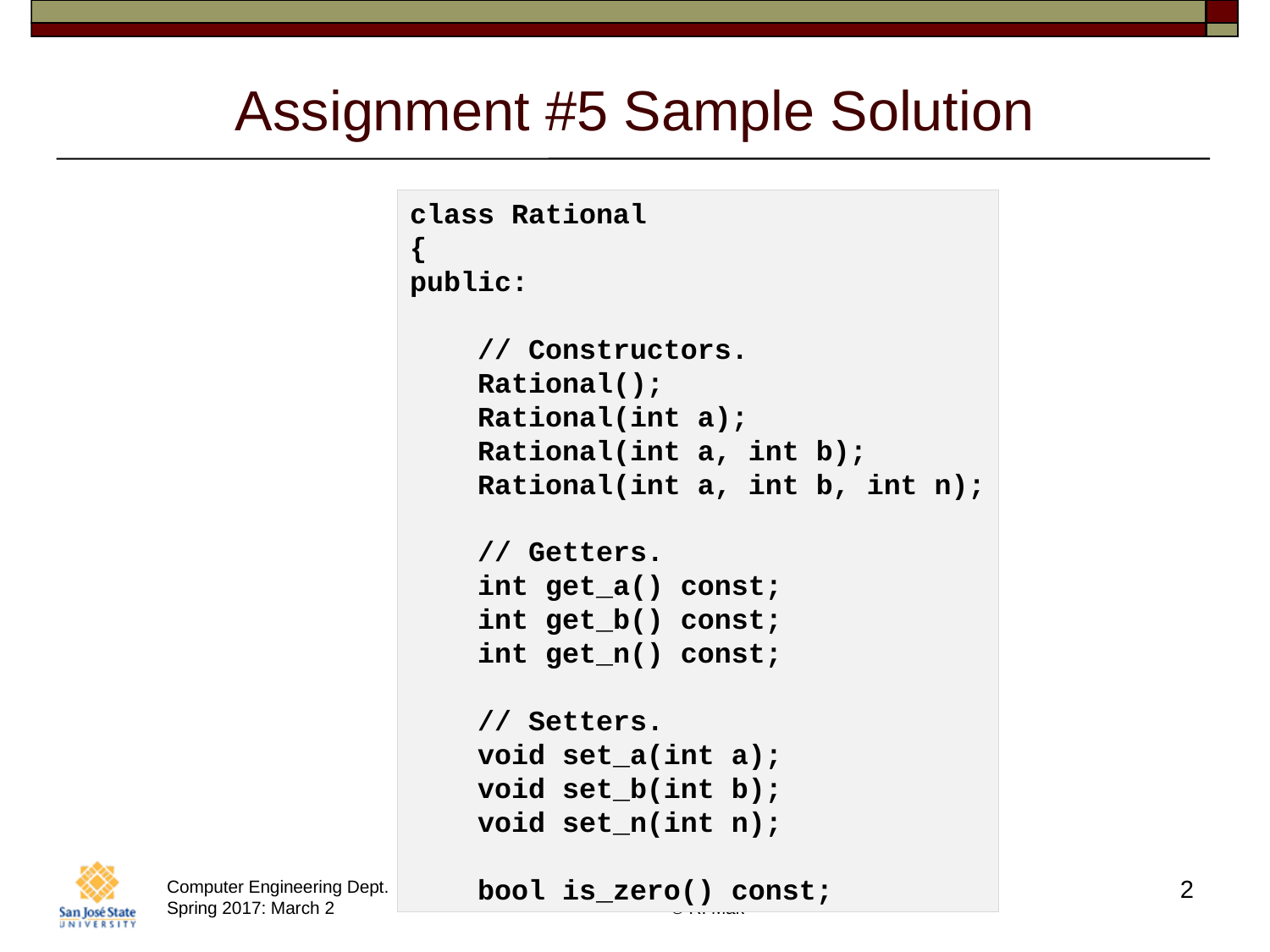

# Assignment #5 Sample Solution
class Rational
{
public:

    // Constructors.
    Rational();
    Rational(int a);
    Rational(int a, int b);
    Rational(int a, int b, int n);
    // Getters.
    int get_a() const;
    int get_b() const;
    int get_n() const;
    // Setters.
    void set_a(int a);
    void set_b(int b);
    void set_n(int n);

    bool is_zero() const;
2